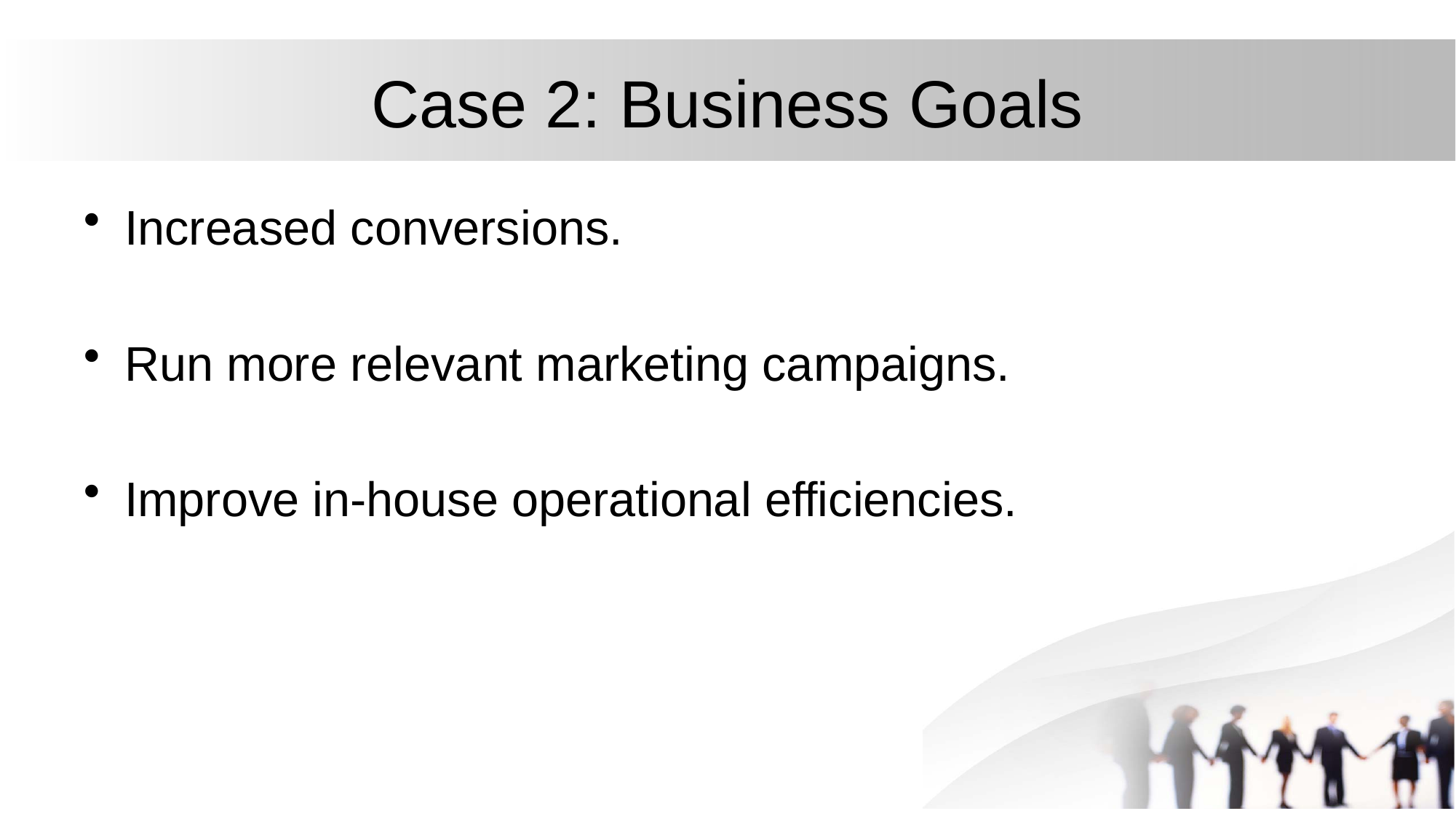

# Case 2: Business Goals
Increased conversions.

Run more relevant marketing campaigns.

Improve in-house operational efficiencies.